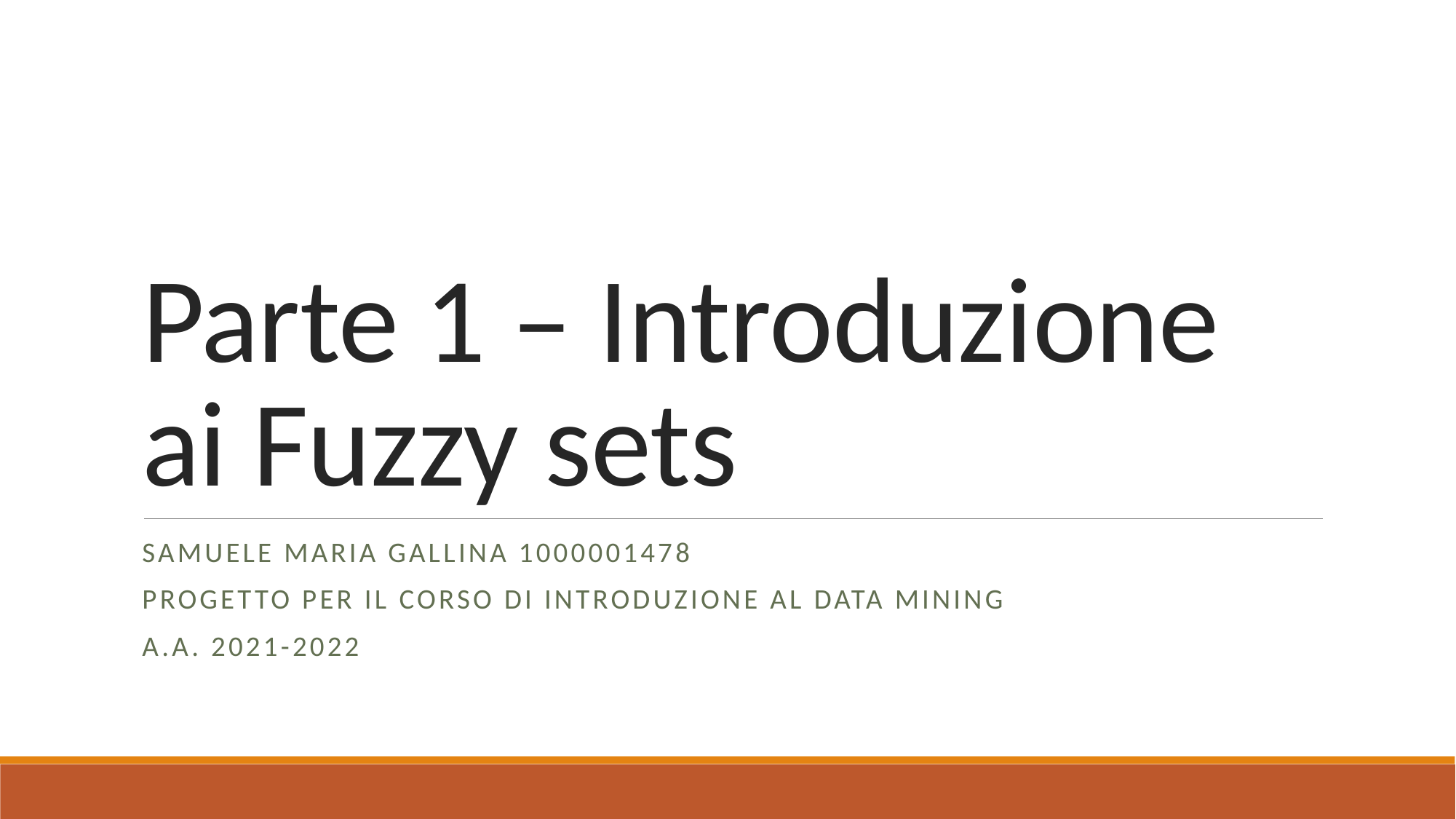

# Parte 1 – Introduzione ai Fuzzy sets
SAMUELE MARIA GALLINA 1000001478
PROGETTO PER IL Corso di Introduzione AL DATA MINING
A.A. 2021-2022